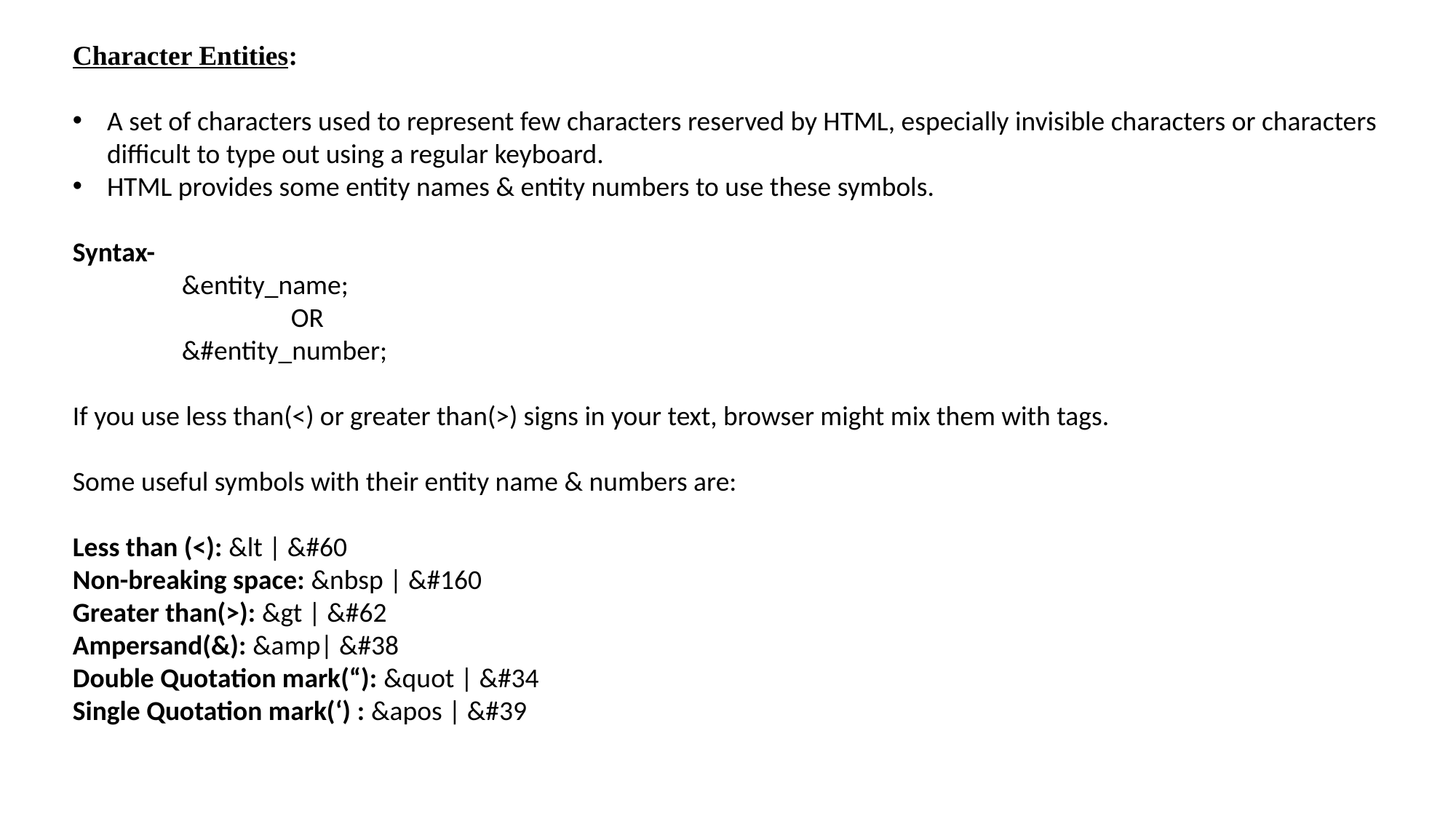

Character Entities:

A set of characters used to represent few characters reserved by HTML, especially invisible characters or characters difficult to type out using a regular keyboard.
HTML provides some entity names & entity numbers to use these symbols.

Syntax-
	&entity_name;
		OR
	&#entity_number;

If you use less than(<) or greater than(>) signs in your text, browser might mix them with tags.

Some useful symbols with their entity name & numbers are:

Less than (<): &lt | &#60
Non-breaking space: &nbsp | &#160
Greater than(>): &gt | &#62
Ampersand(&): &amp| &#38
Double Quotation mark(“): &quot | &#34
Single Quotation mark(‘) : &apos | &#39